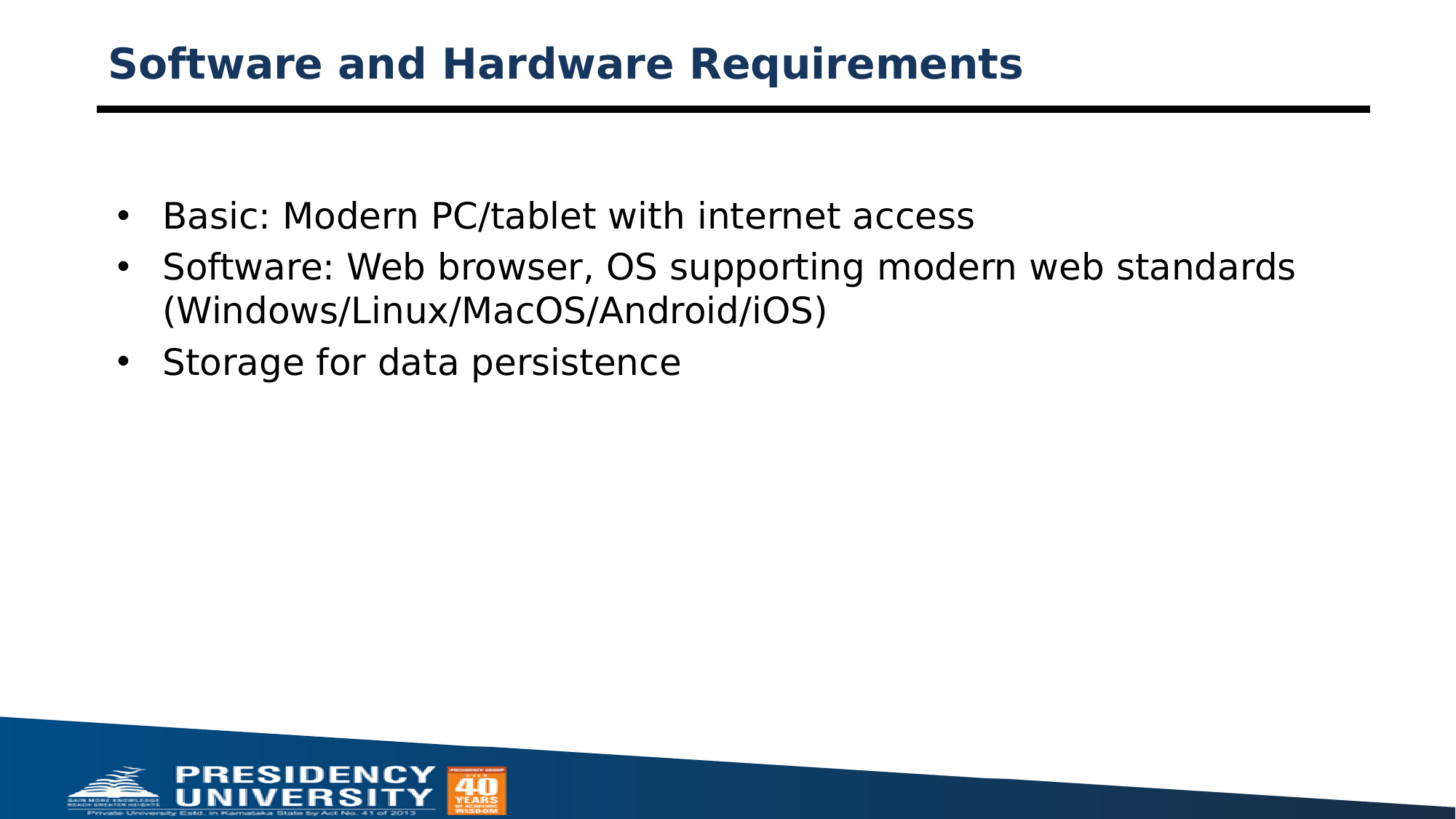

# Software and Hardware Requirements

Basic: Modern PC/tablet with internet access
Software: Web browser, OS supporting modern web standards (Windows/Linux/MacOS/Android/iOS)
Storage for data persistence